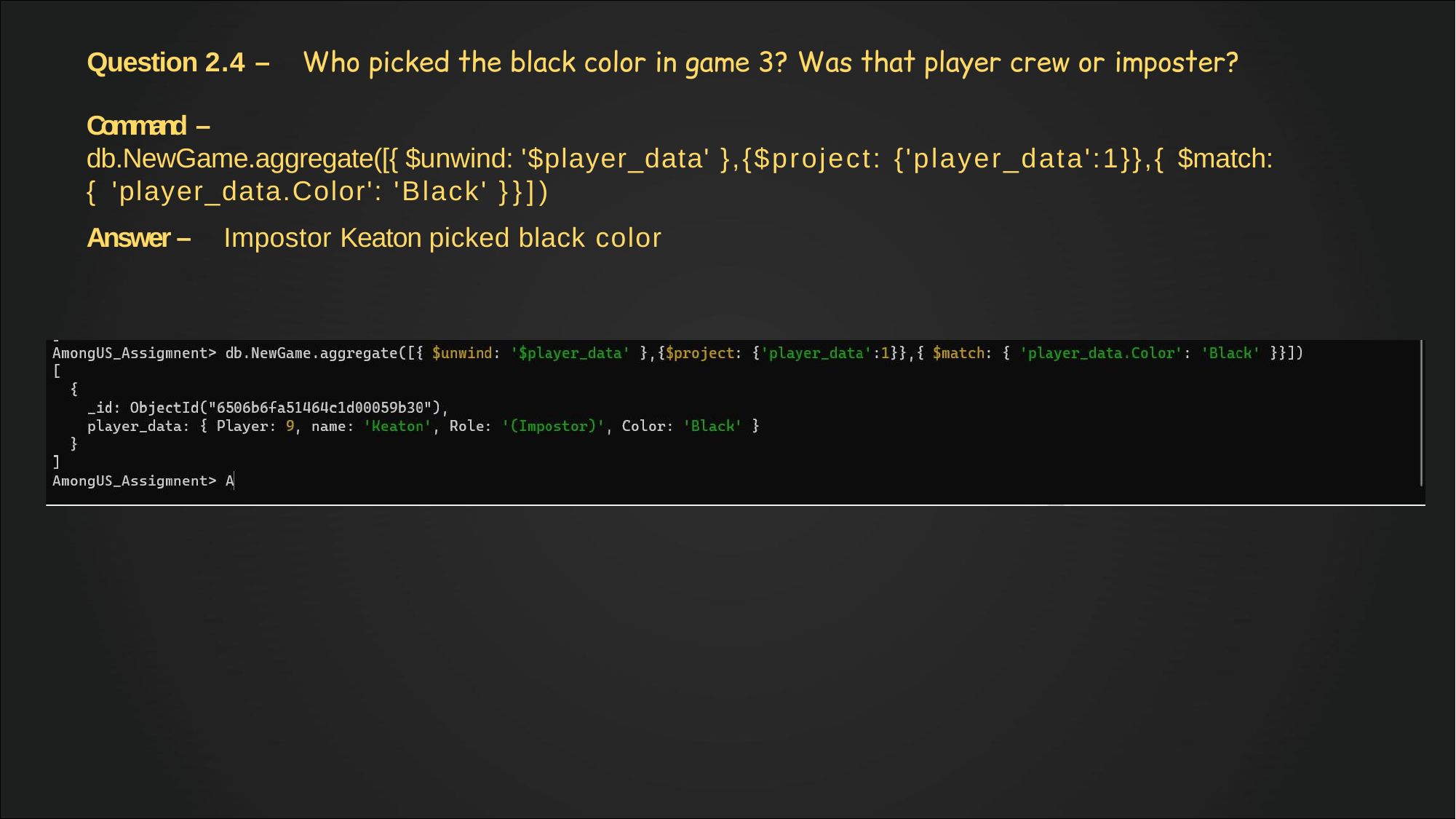

Question 2.4 – Who picked the black color in game 3? Was that player crew or imposter?

Command –
db.NewGame.aggregate([{ $unwind: '$player_data' },{$project: {'player_data':1}},{ $match:
{ 'player_data.Color': 'Black' }}])
Answer – Impostor Keaton picked black color